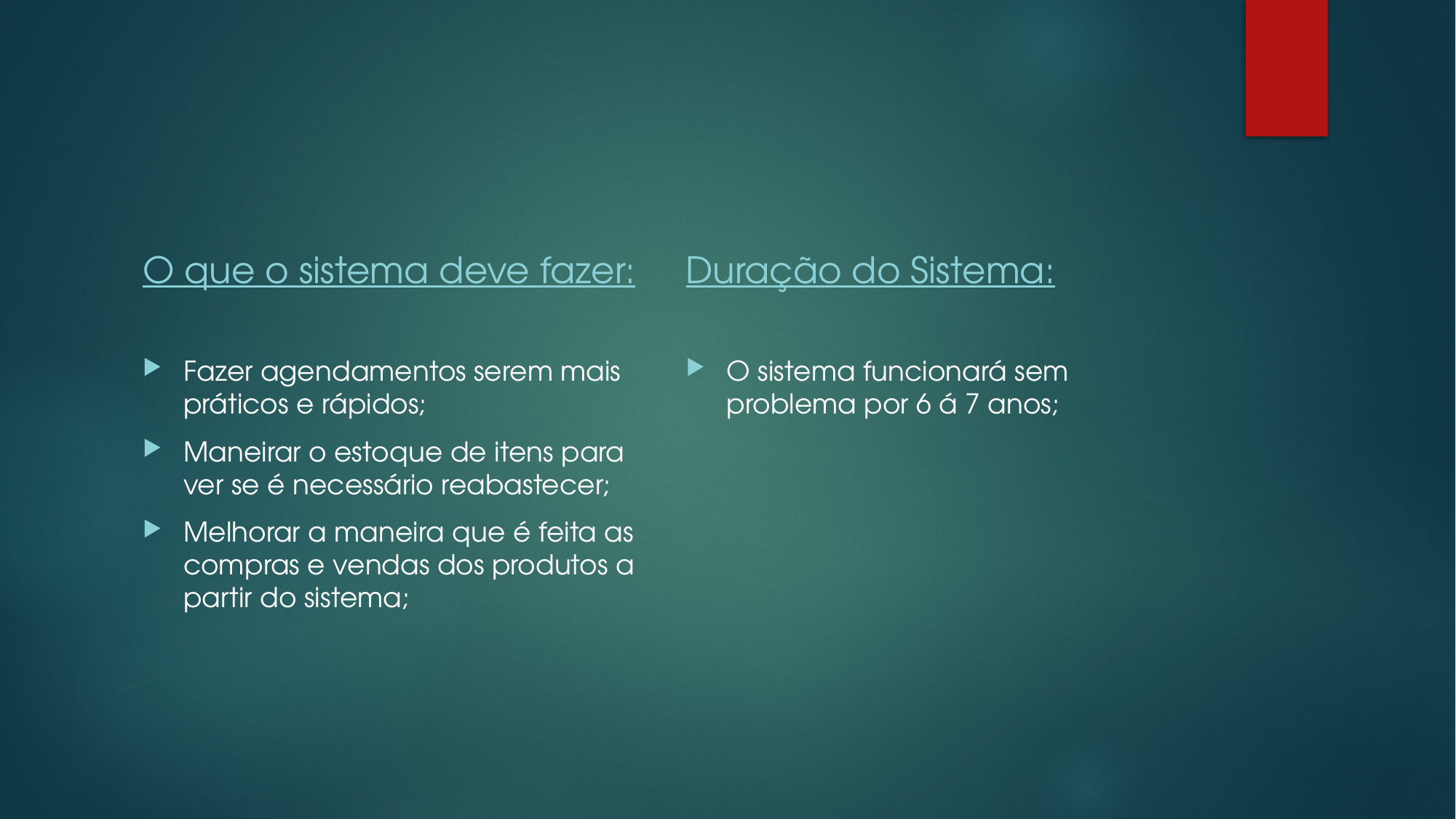

O que o sistema deve fazer:
Duração do Sistema:

Fazer agendamentos serem mais práticos e rápidos;
Maneirar o estoque de itens para ver se é necessário reabastecer;
Melhorar a maneira que é feita as compras e vendas dos produtos a partir do sistema;

O sistema funcionará sem problema por 6 á 7 anos;